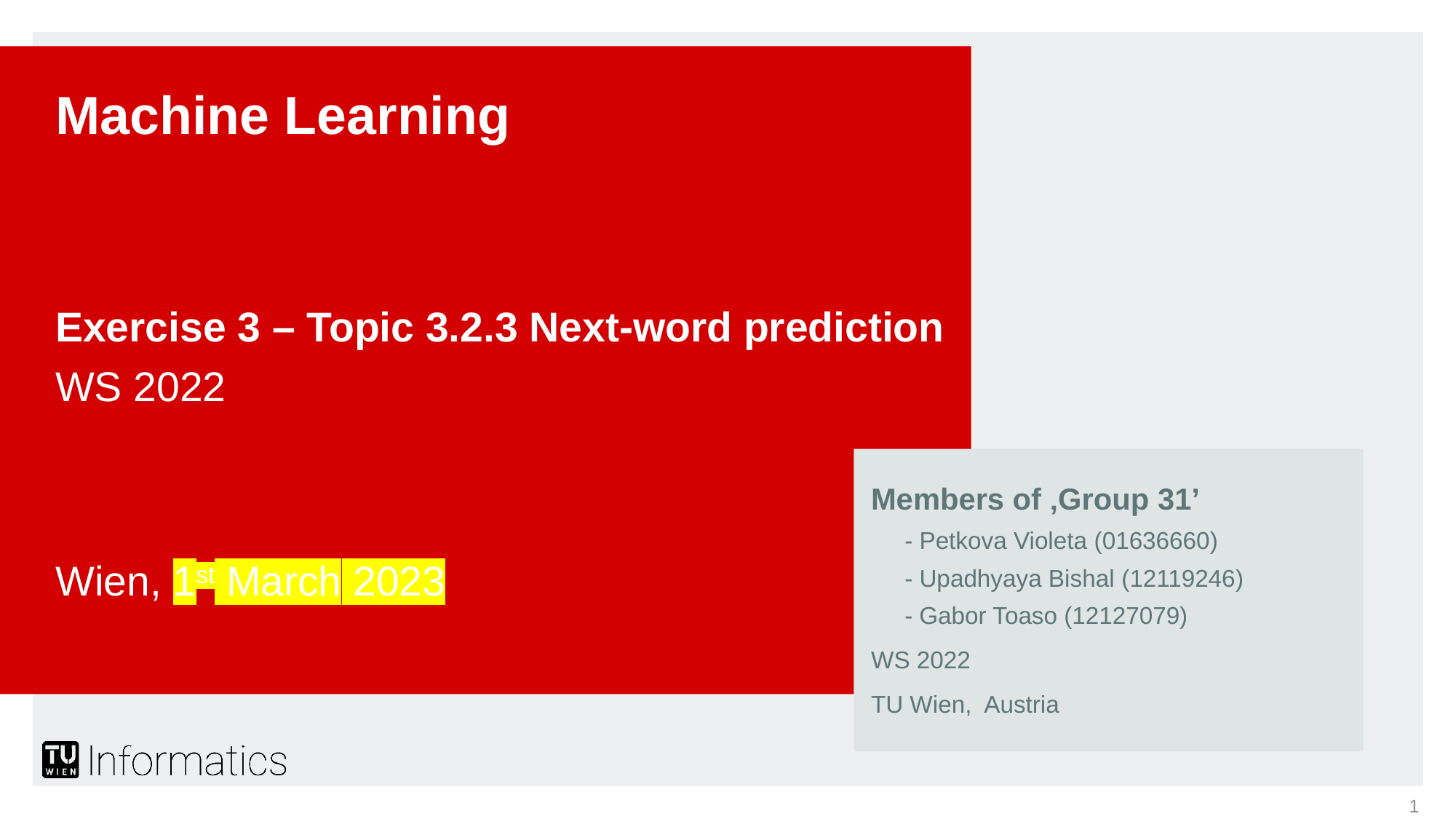

Machine Learning

Exercise 3 – Topic 3.2.3 Next-word prediction
WS 2022

Wien, 1st March 2023
Members of ‚Group 31’
     - Petkova Violeta (01636660)
     - Upadhyaya Bishal (12119246)
     - Gabor Toaso (12127079)
WS 2022
TU Wien,  Austria